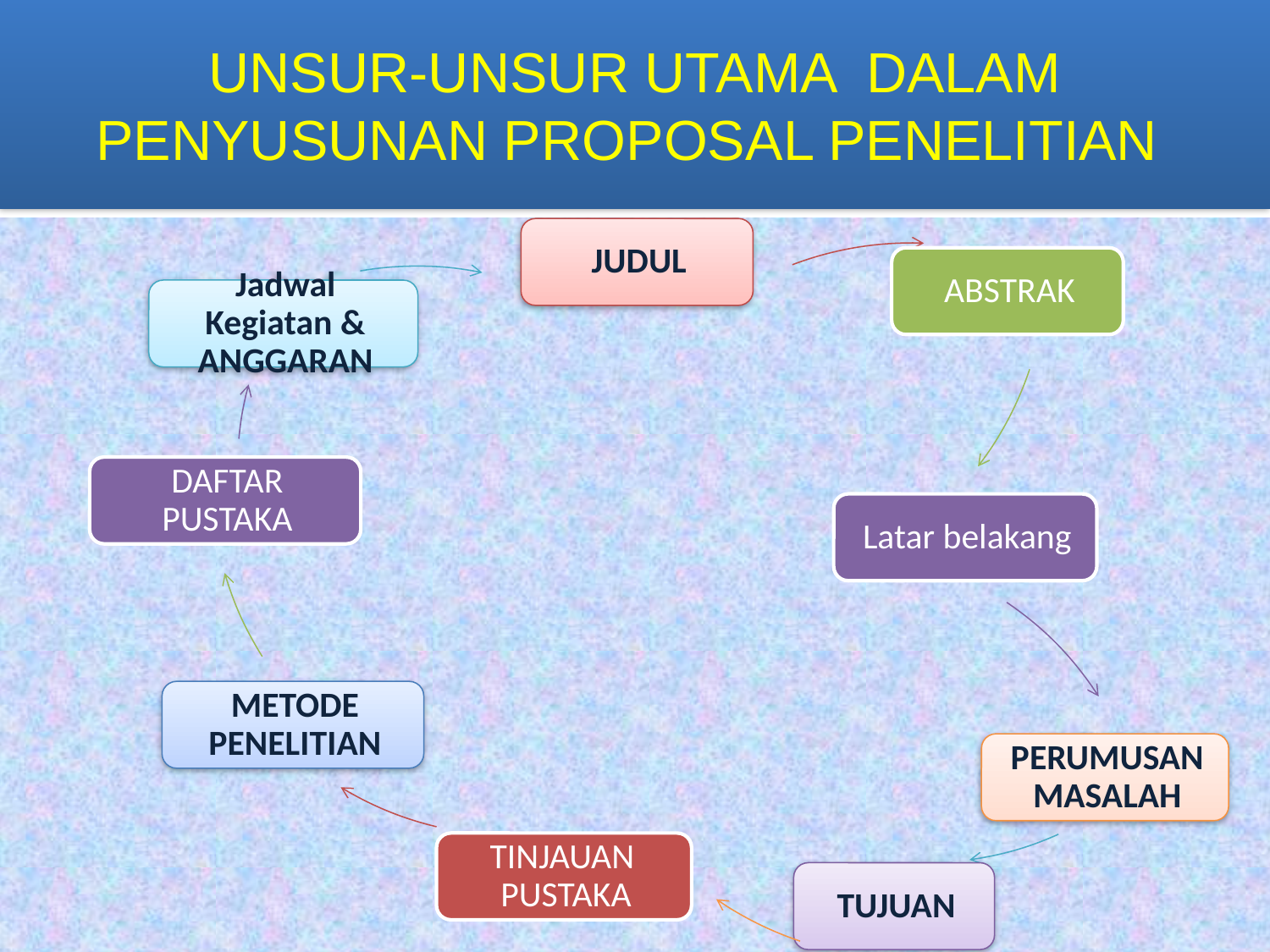

# UNSUR-UNSUR UTAMA  DALAM PENYUSUNAN PROPOSAL PENELITIAN
JUDUL
ABSTRAK
Latar belakang
PERUMUSAN MASALAH
TUJUAN
TINJAUAN  PUSTAKA
METODE PENELITIAN
DAFTAR PUSTAKA
Jadwal Kegiatan & ANGGARAN